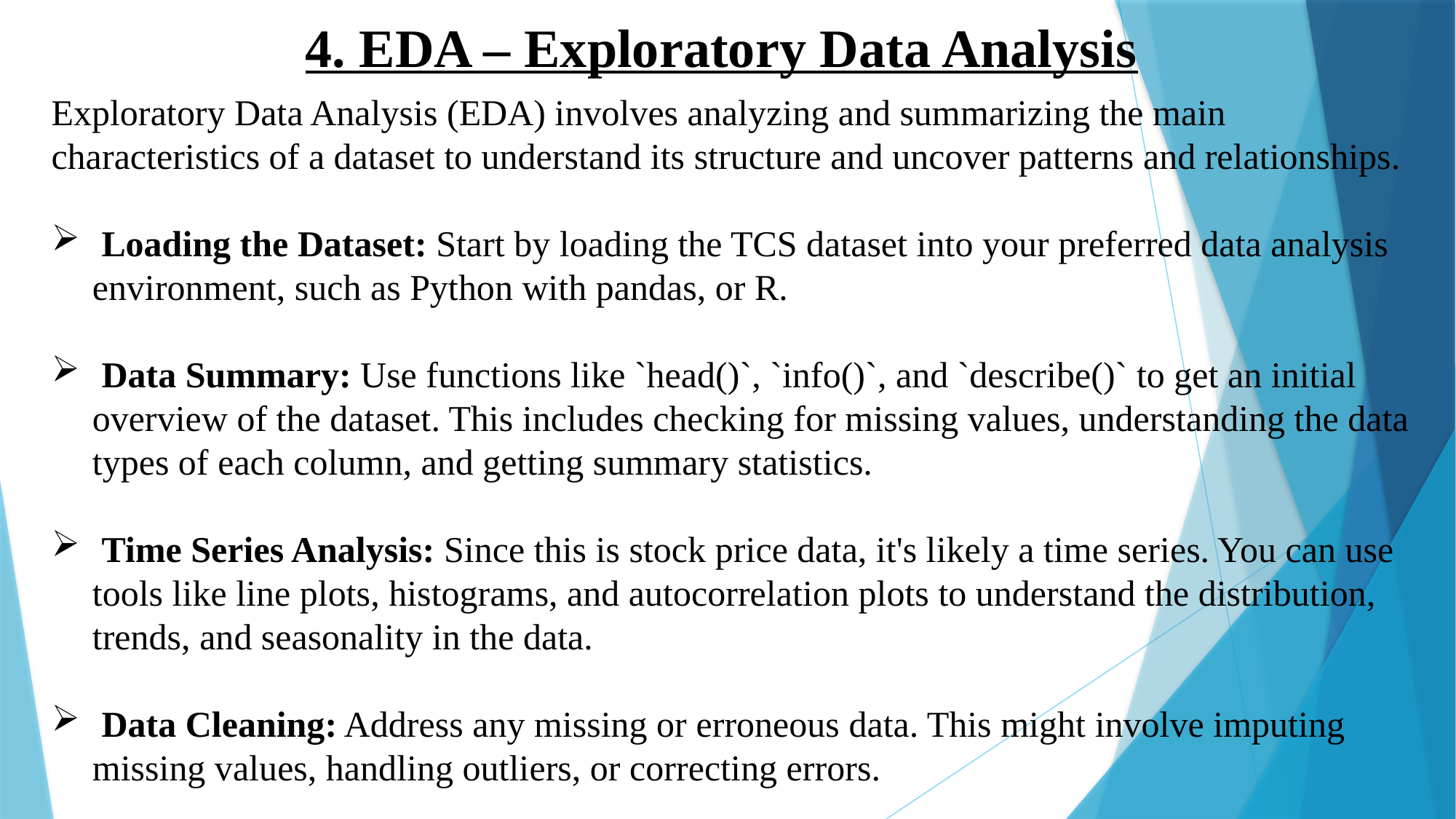

# 4. EDA – Exploratory Data Analysis
Exploratory Data Analysis (EDA) involves analyzing and summarizing the main characteristics of a dataset to understand its structure and uncover patterns and relationships.

 Loading the Dataset: Start by loading the TCS dataset into your preferred data analysis environment, such as Python with pandas, or R.

 Data Summary: Use functions like `head()`, `info()`, and `describe()` to get an initial overview of the dataset. This includes checking for missing values, understanding the data types of each column, and getting summary statistics.

 Time Series Analysis: Since this is stock price data, it's likely a time series. You can use tools like line plots, histograms, and autocorrelation plots to understand the distribution, trends, and seasonality in the data.

 Data Cleaning: Address any missing or erroneous data. This might involve imputing missing values, handling outliers, or correcting errors.